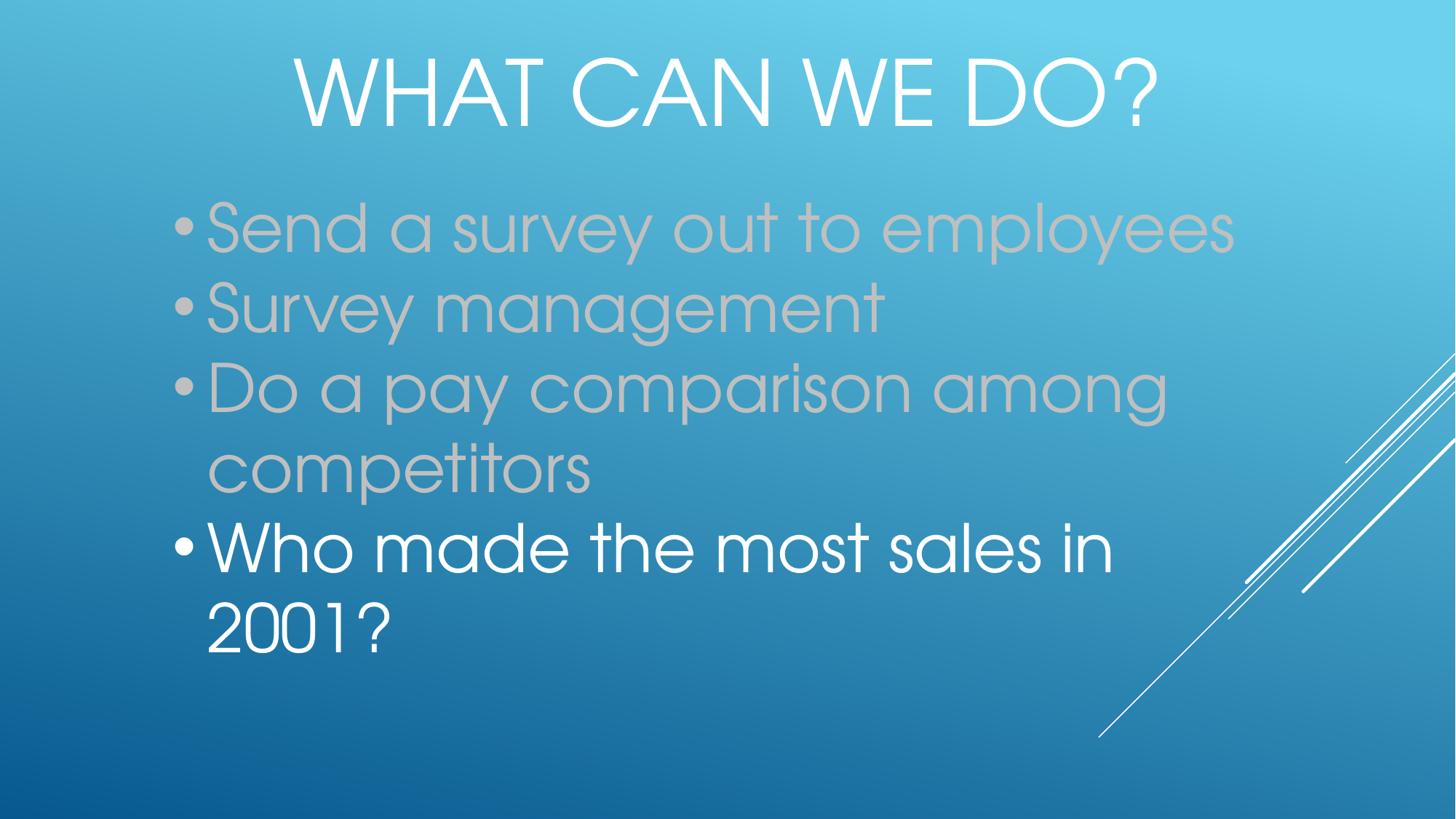

# What can we do?
Send a survey out to employees
Survey management
Do a pay comparison among competitors
Who made the most sales in 2001?